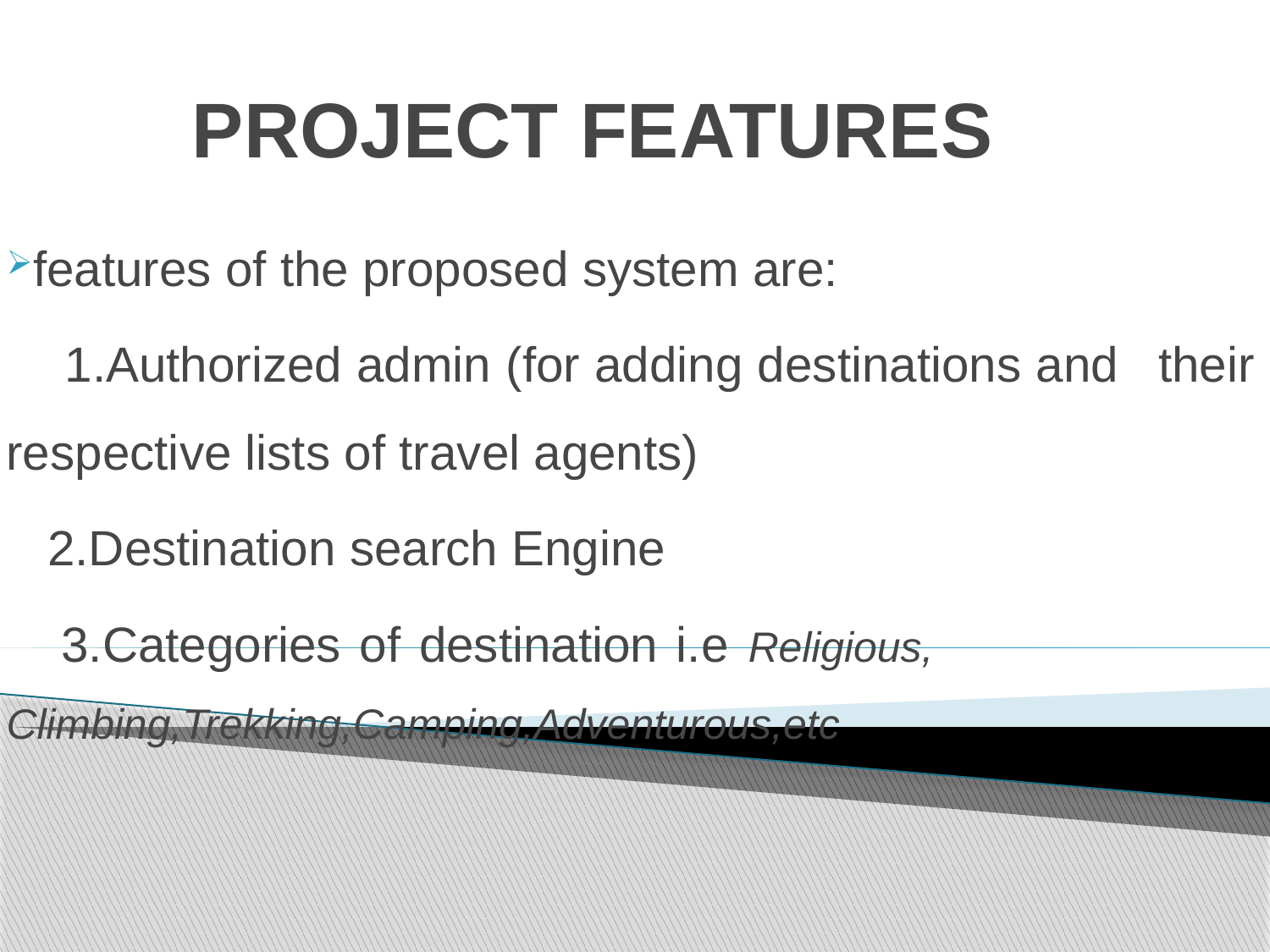

# PROJECT FEATURES
features of the proposed system are:
    1.Authorized admin (for adding destinations and 	their respective lists of travel agents)
   2.Destination search Engine
   3.Categories of destination i.e Religious,                	Climbing,Trekking,Camping,Adventurous,etc